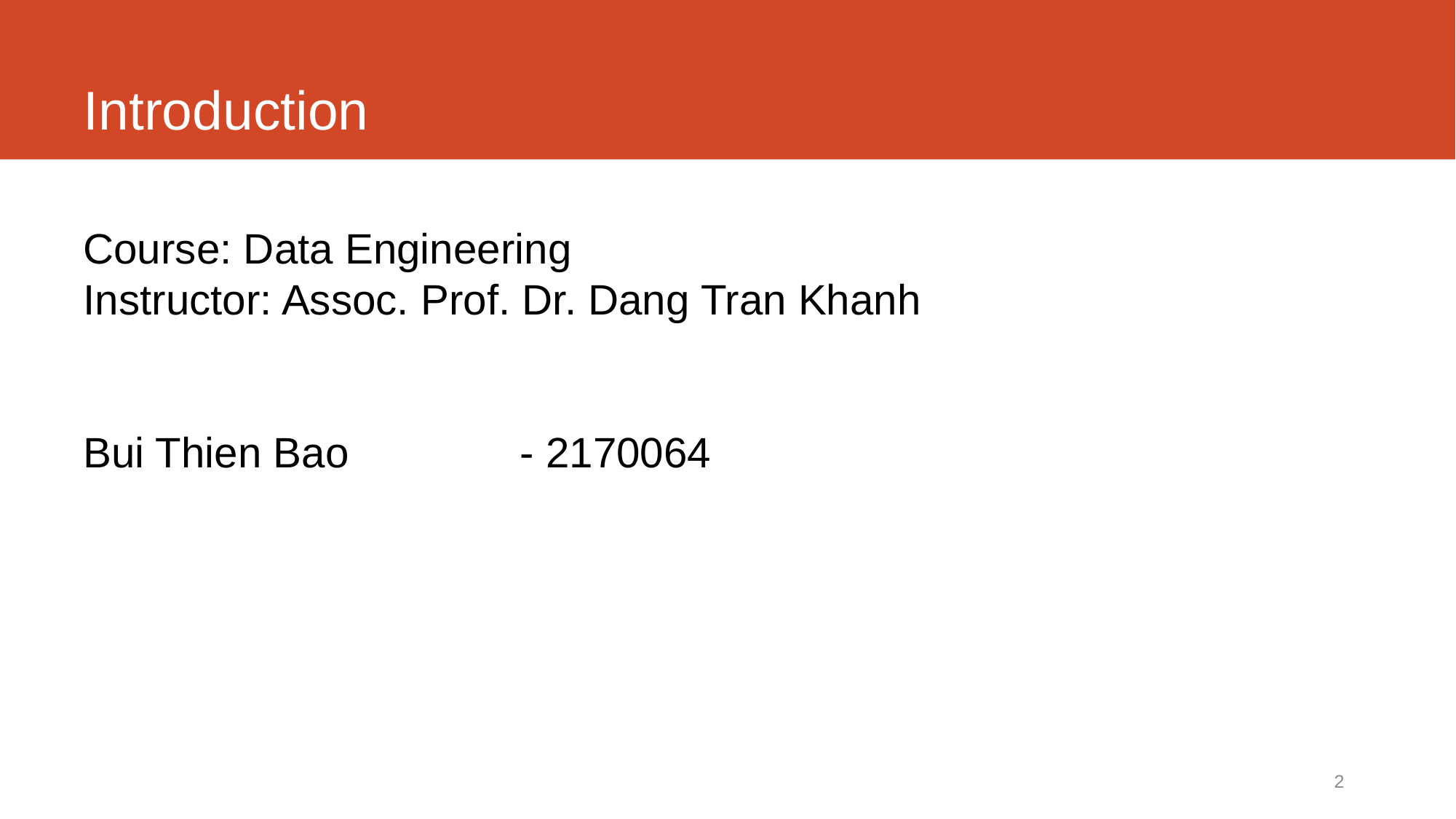

# Introduction
Course: Data Engineering
Instructor: Assoc. Prof. Dr. Dang Tran Khanh

Bui Thien Bao 		- 2170064
2